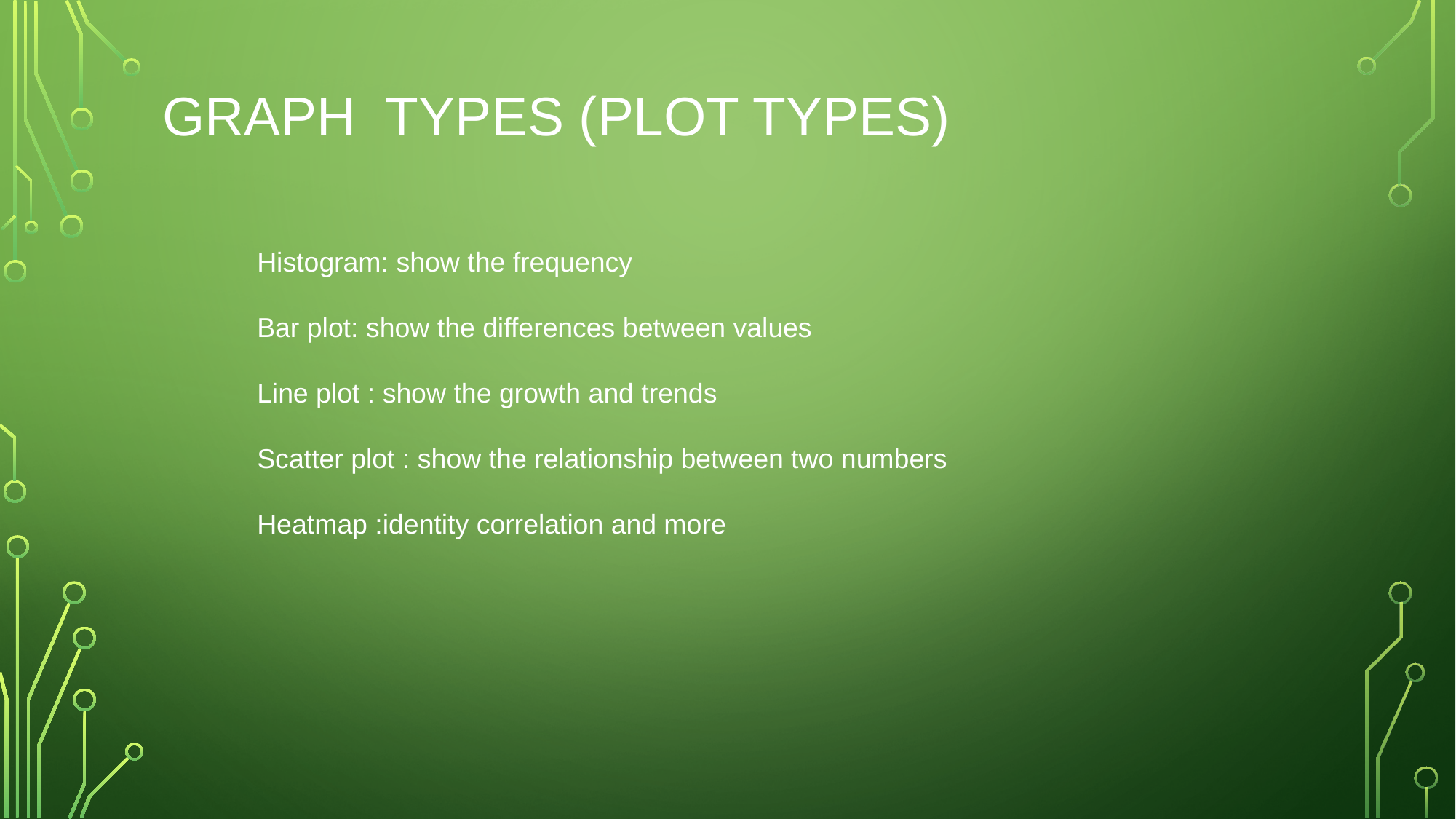

# graph  types (plot types)
Histogram: show the frequency

Bar plot: show the differences between values

Line plot : show the growth and trends

Scatter plot : show the relationship between two numbers

Heatmap :identity correlation and more